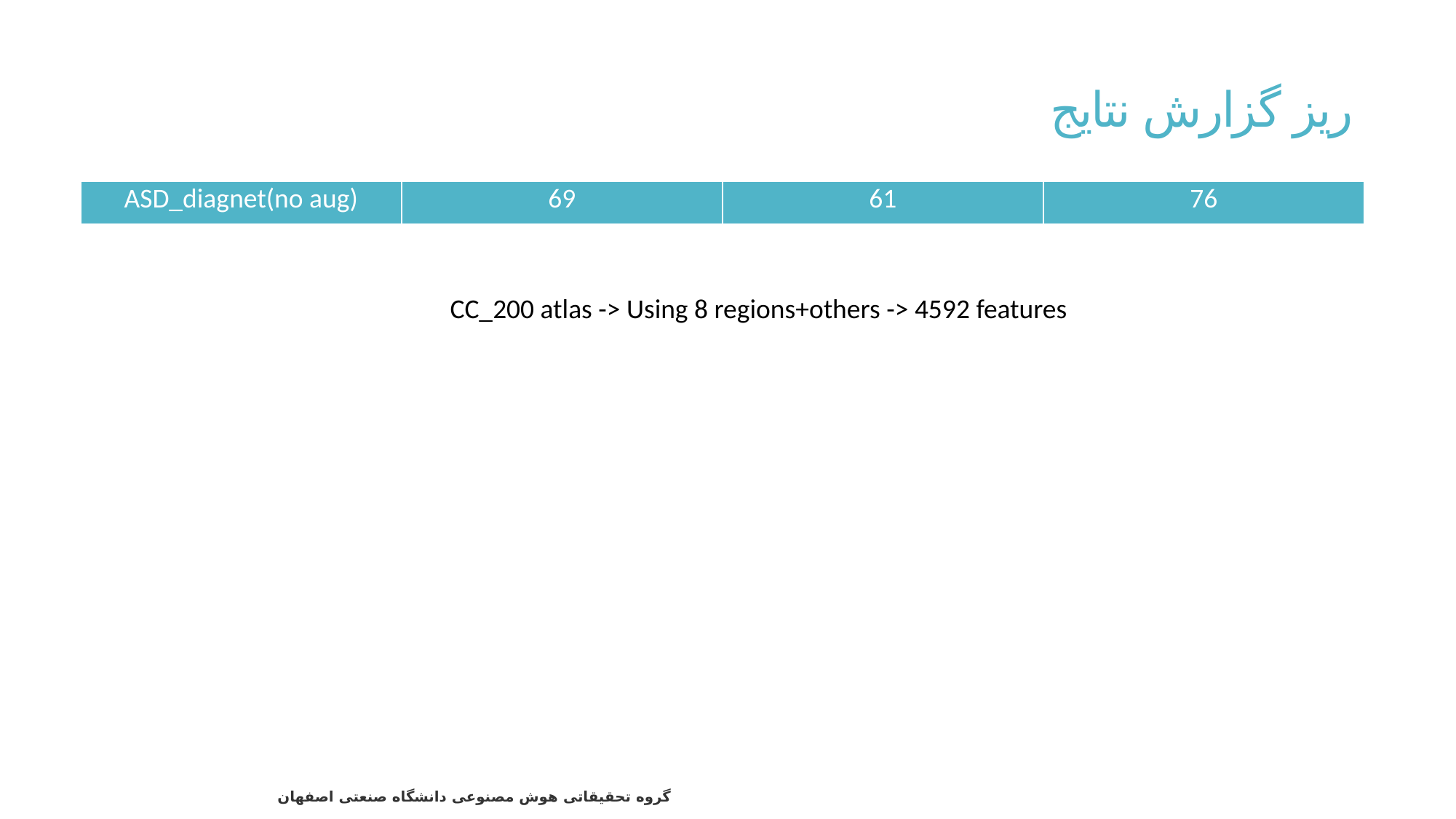

# ریز گزارش نتایج
| ASD\_diagnet(no aug) | 69 | 61 | 76 |
| --- | --- | --- | --- |
CC_200 atlas -> Using 8 regions+others -> 4592 features
63
گروه تحقیقاتی هوش مصنوعی دانشگاه صنعتی اصفهان